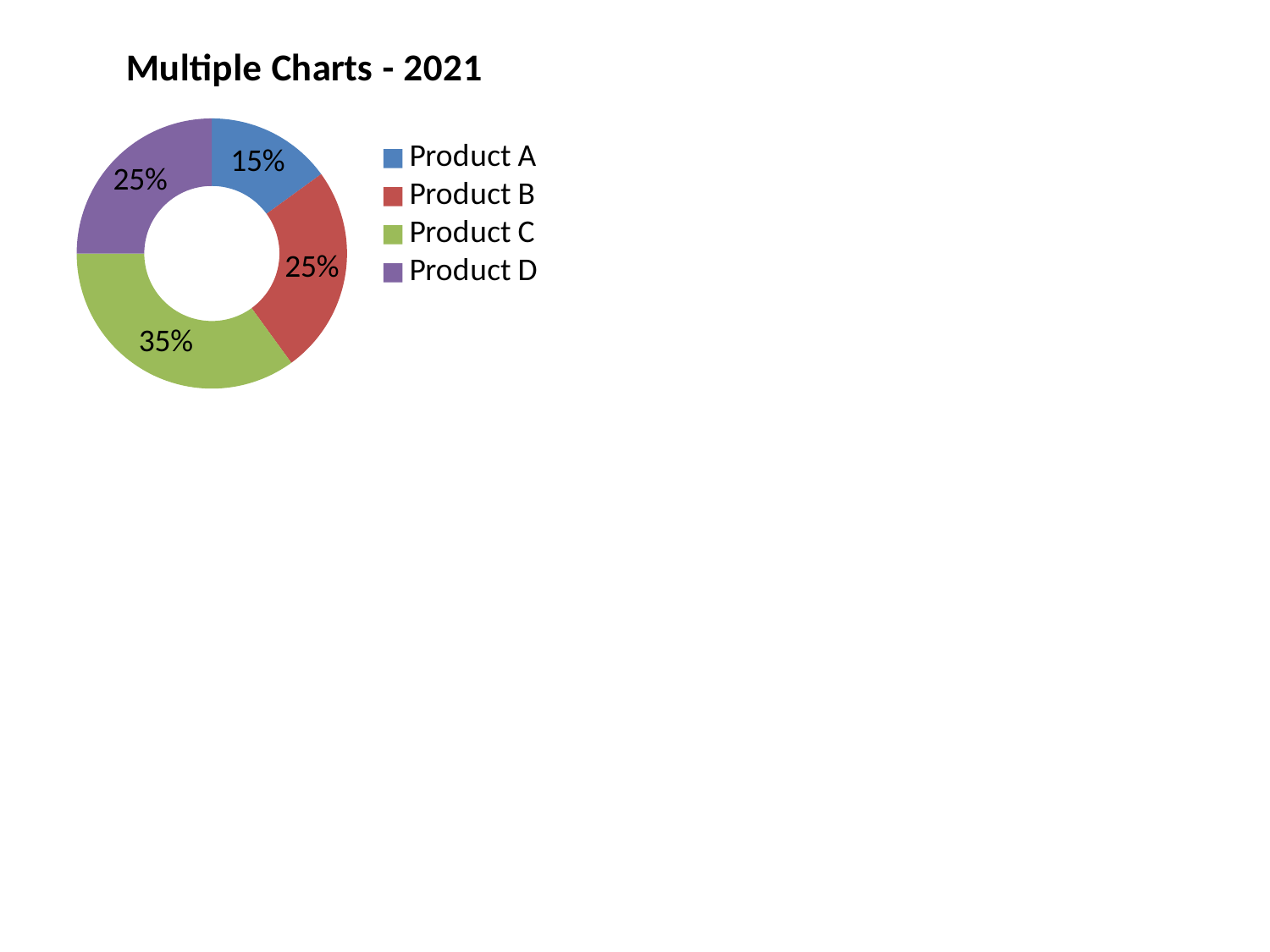

### Chart: Multiple Charts - 2021

| Category | Series 1 |
|---|---|
| Product A | 15.0 |
| Product B | 25.0 |
| Product C | 35.0 |
| Product D | 25.0 |